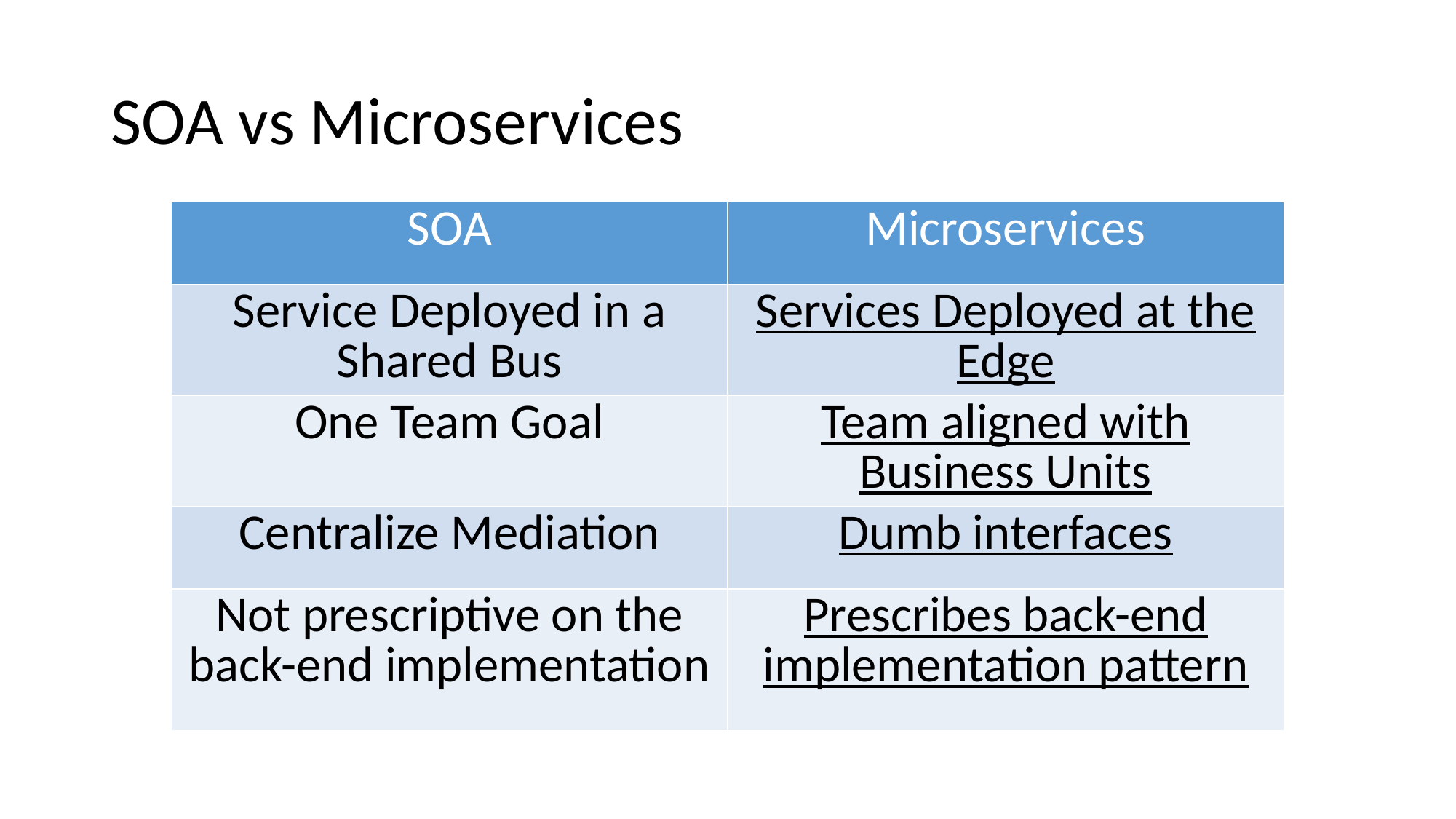

# SOA vs Microservices
| SOA | Microservices |
| --- | --- |
| Service Deployed in a Shared Bus | Services Deployed at the Edge |
| One Team Goal | Team aligned with Business Units |
| Centralize Mediation | Dumb interfaces |
| Not prescriptive on the back-end implementation | Prescribes back-end implementation pattern |